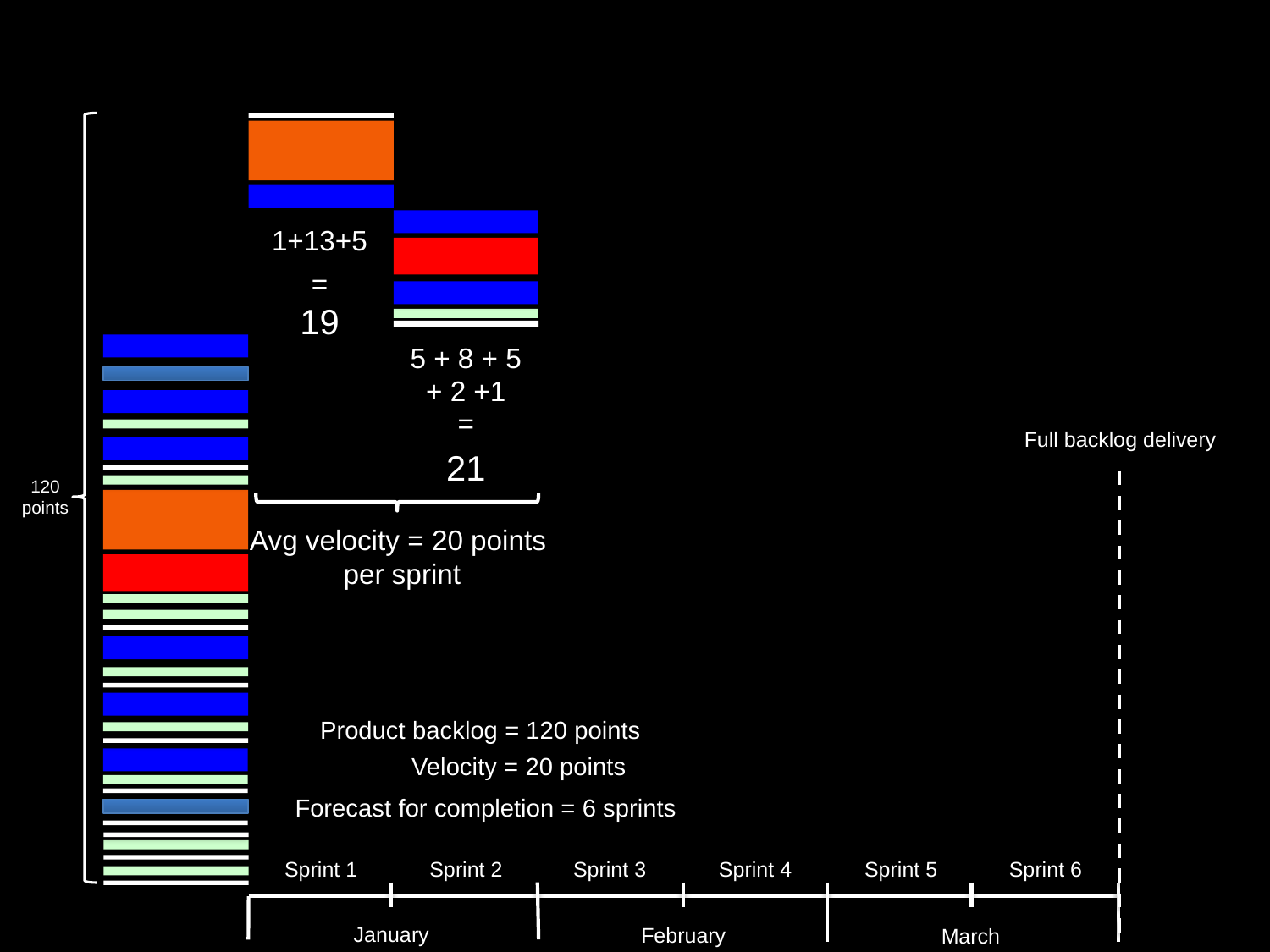

1+13+5
=
19
5 + 8 + 5 + 2 +1

=
Full backlog delivery
21
120
points

Avg velocity = 20 points
 per sprint

Product backlog = 120 points

Velocity = 20 points
Forecast for completion = 6 sprints

Sprint 2
Sprint 3
Sprint 1
Sprint 4
Sprint 5
Sprint 6
January
February
March